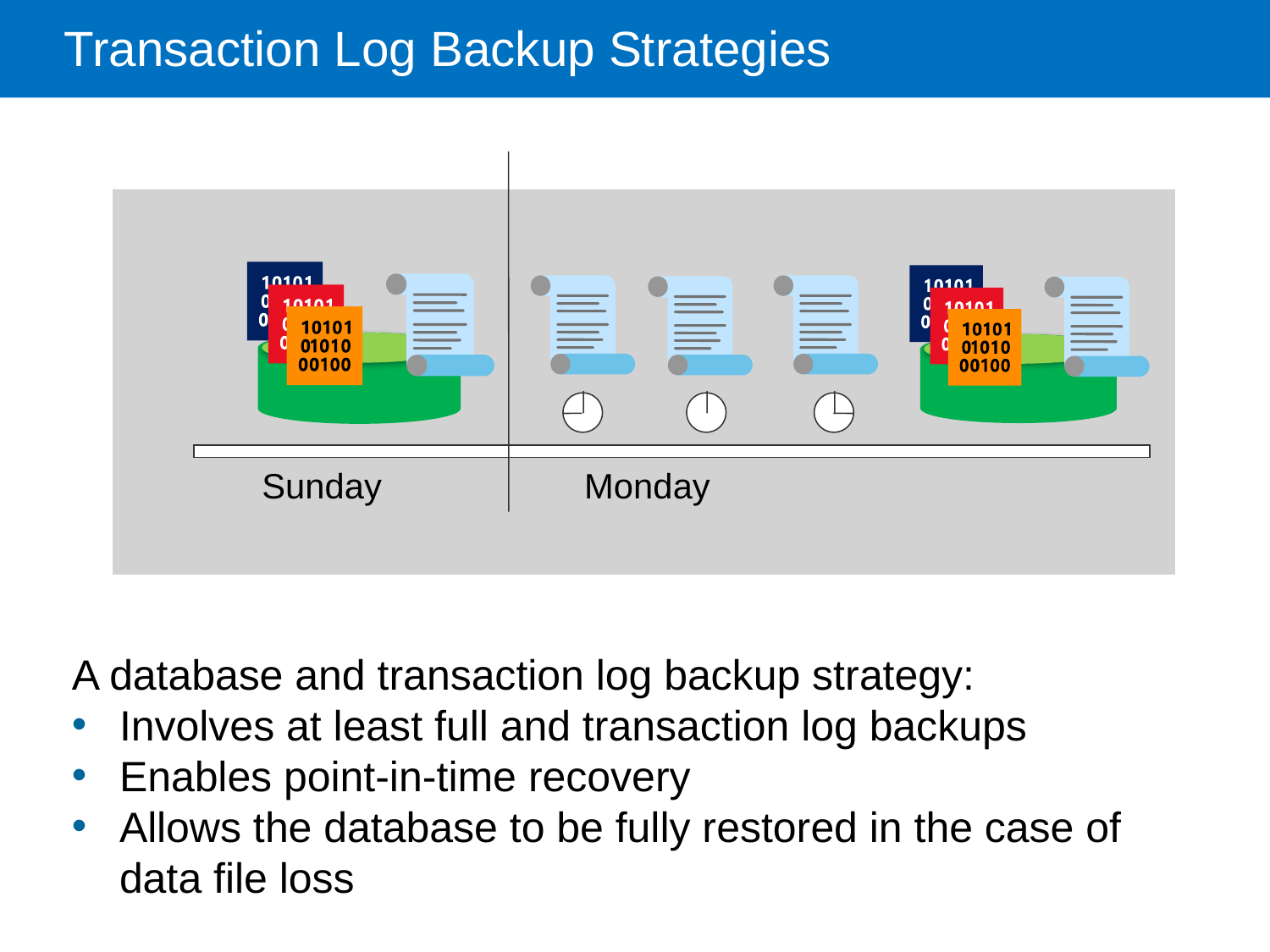

# Transaction Log Backup Strategies

Sunday
Monday
A database and transaction log backup strategy:
Involves at least full and transaction log backups
Enables point-in-time recovery
Allows the database to be fully restored in the case of data file loss